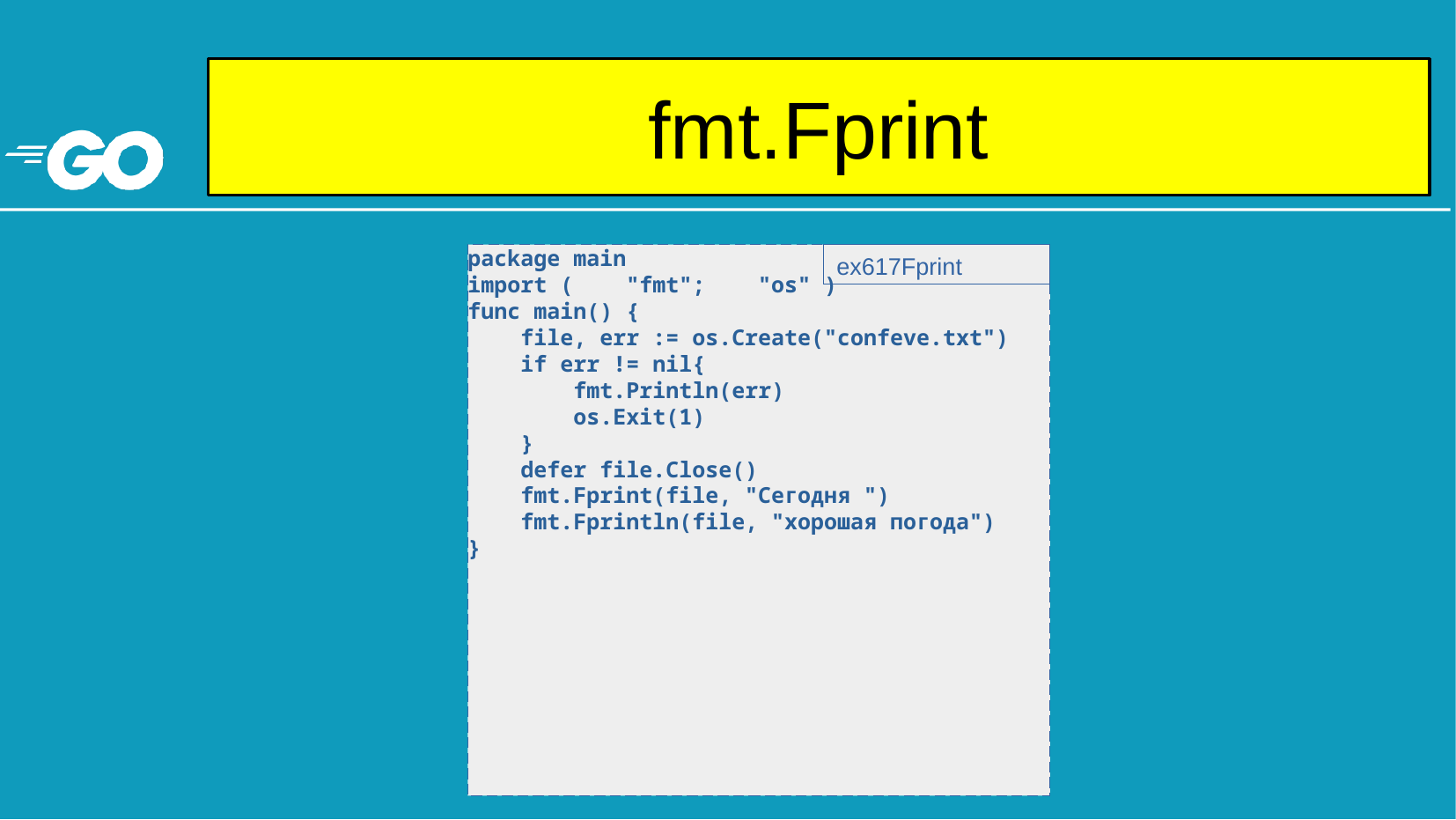

# fmt.Fprint
package main
import (    "fmt";    "os" )
func main() {
    file, err := os.Create("confeve.txt")
    if err != nil{
        fmt.Println(err)
        os.Exit(1)
    }
    defer file.Close()
    fmt.Fprint(file, "Сегодня ")
    fmt.Fprintln(file, "хорошая погода")
}
ex617Fprint